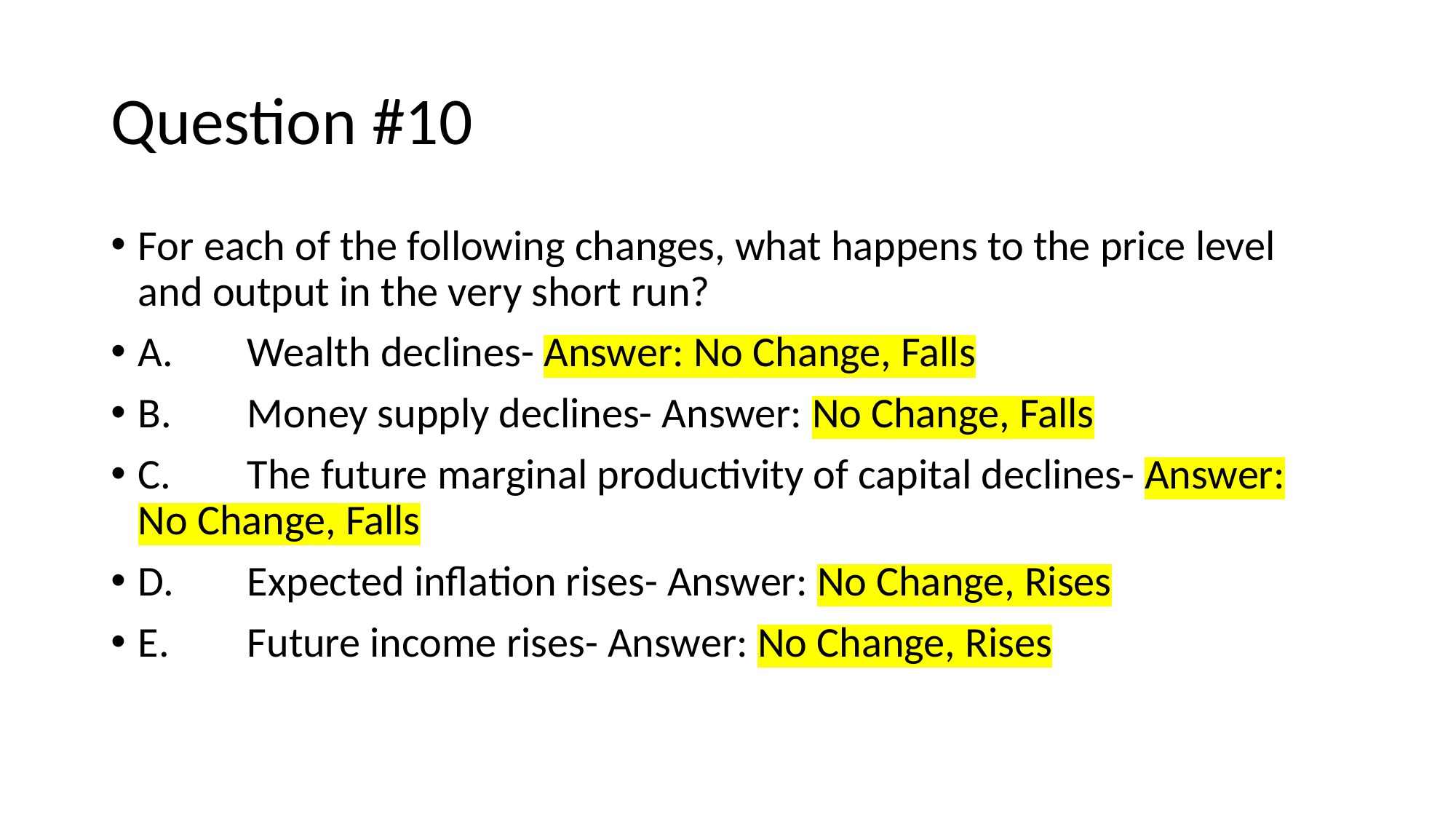

# Question #10
For each of the following changes, what happens to the price level and output in the very short run?
A.	Wealth declines- Answer: No Change, Falls
B.	Money supply declines- Answer: No Change, Falls
C.	The future marginal productivity of capital declines- Answer: No Change, Falls
D.	Expected inflation rises- Answer: No Change, Rises
E.	Future income rises- Answer: No Change, Rises